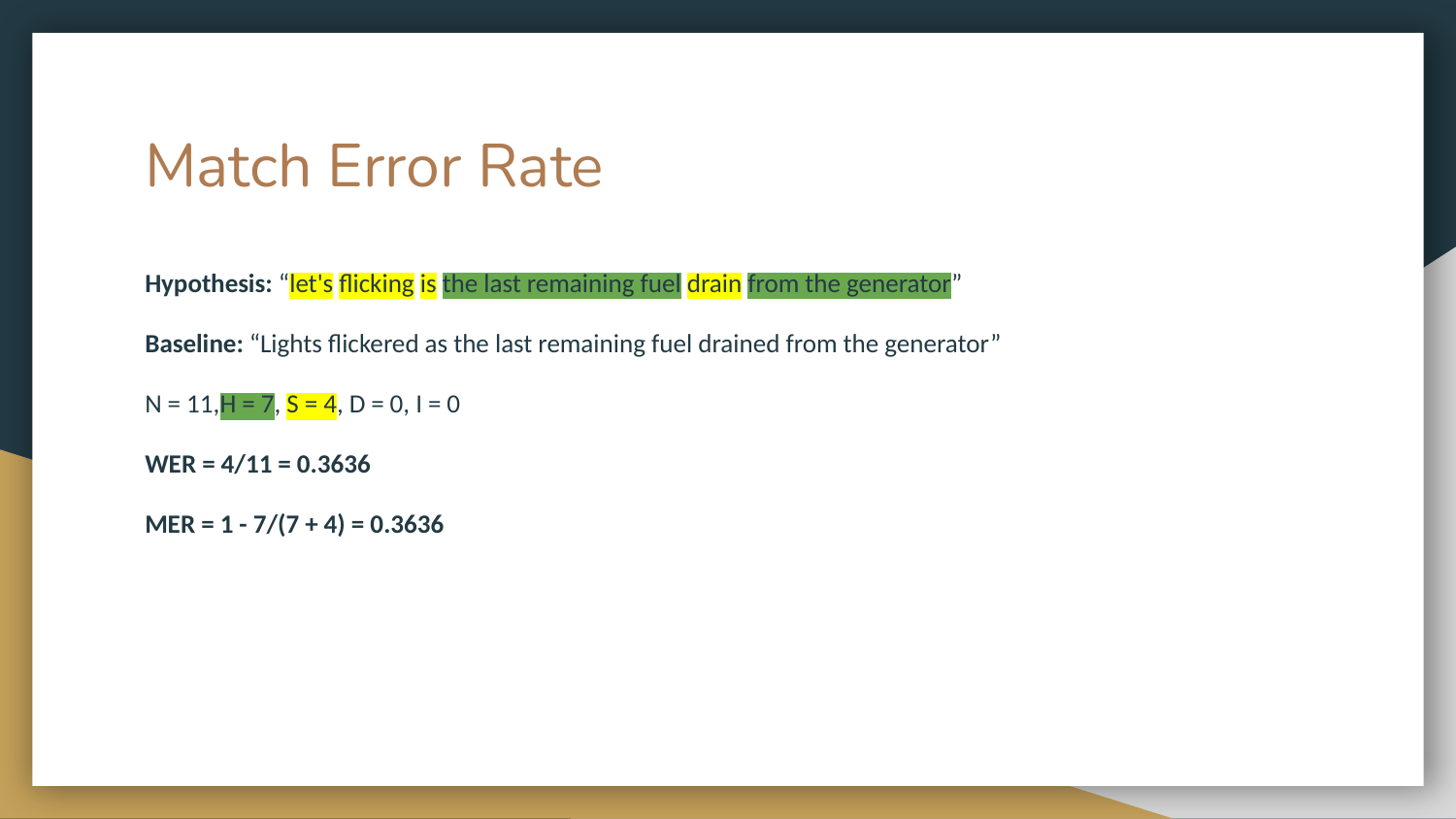

# Match Error Rate
Hypothesis: “let's flicking is the last remaining fuel drain from the generator”
Baseline: “Lights flickered as the last remaining fuel drained from the generator”
N = 11,H = 7, S = 4, D = 0, I = 0
WER = 4/11 = 0.3636
MER = 1 - 7/(7 + 4) = 0.3636